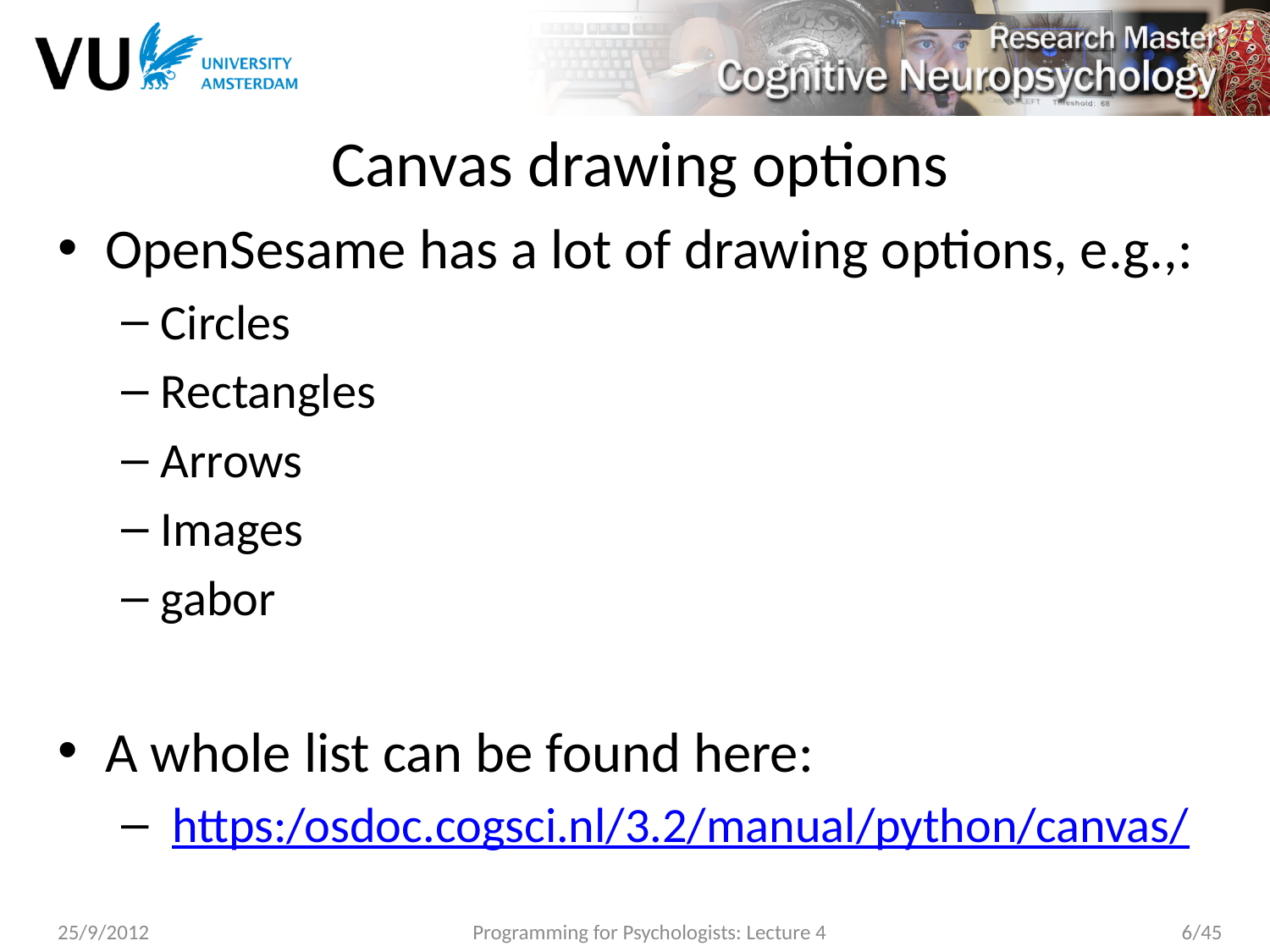

# Canvas drawing options
OpenSesame has a lot of drawing options, e.g.,:
Circles
Rectangles
Arrows
Images
gabor

A whole list can be found here:
 https:/osdoc.cogsci.nl/3.2/manual/python/canvas/

25/9/2012
Programming for Psychologists: Lecture 4
6/45